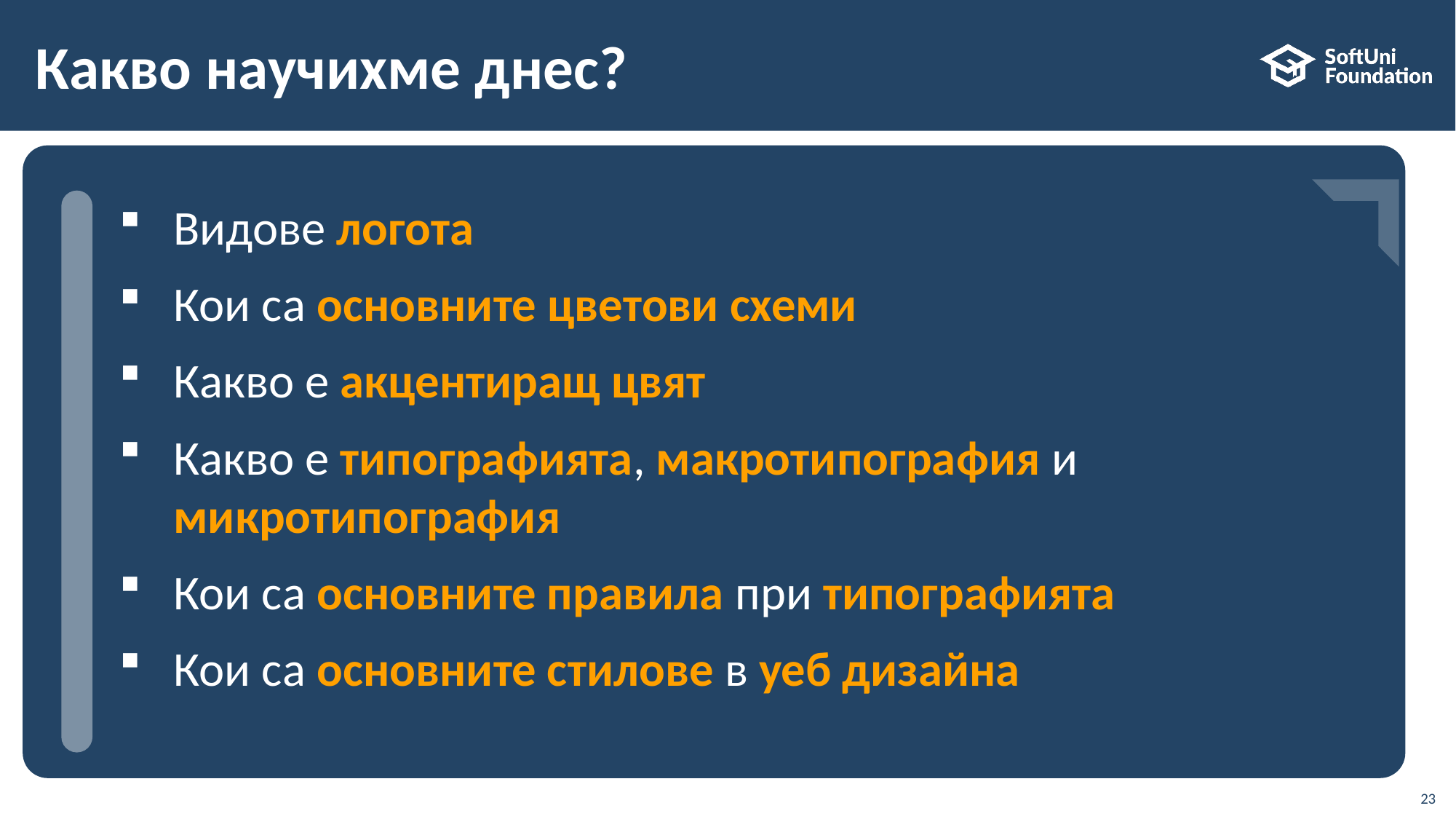

# Какво научихме днес?
…
…
…

Видове логота
Кои са основните цветови схеми
Какво е aкцентиращ цвят
Какво е типографията, макротипография и микротипография
Кои са основните правила при типографията
Кои са основните стилове в уеб дизайна
23